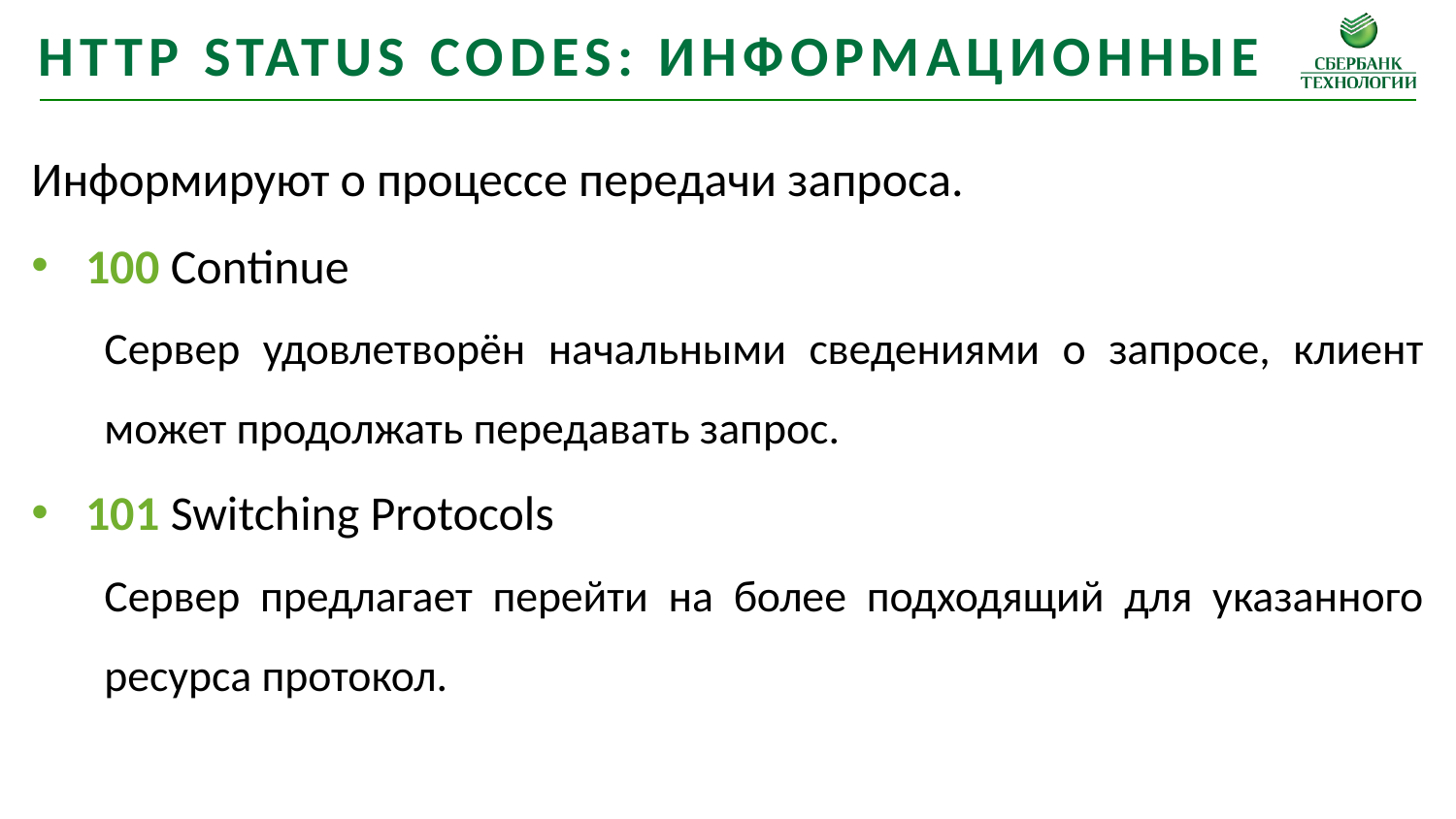

HTTP status codes: информационные
Информируют о процессе передачи запроса.
100 Continue
Сервер удовлетворён начальными сведениями о запросе, клиент может продолжать передавать запрос.
101 Switching Protocols
Сервер предлагает перейти на более подходящий для указанного ресурса протокол.